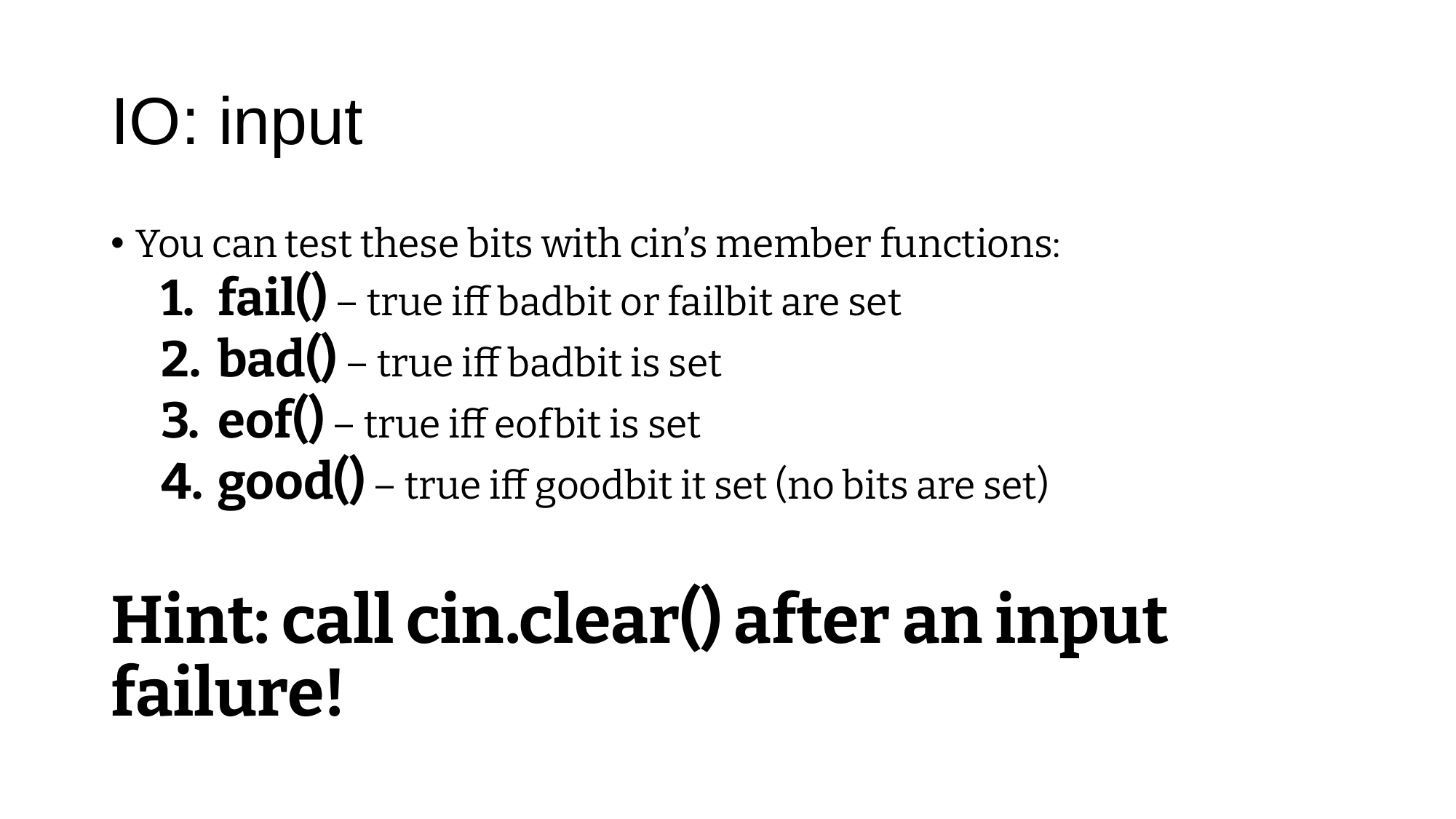

# IO: input
You can test these bits with cin’s member functions:
fail() – true iff badbit or failbit are set
bad() – true iff badbit is set
eof() – true iff eofbit is set
good() – true iff goodbit it set (no bits are set)

Hint: call cin.clear() after an input failure!